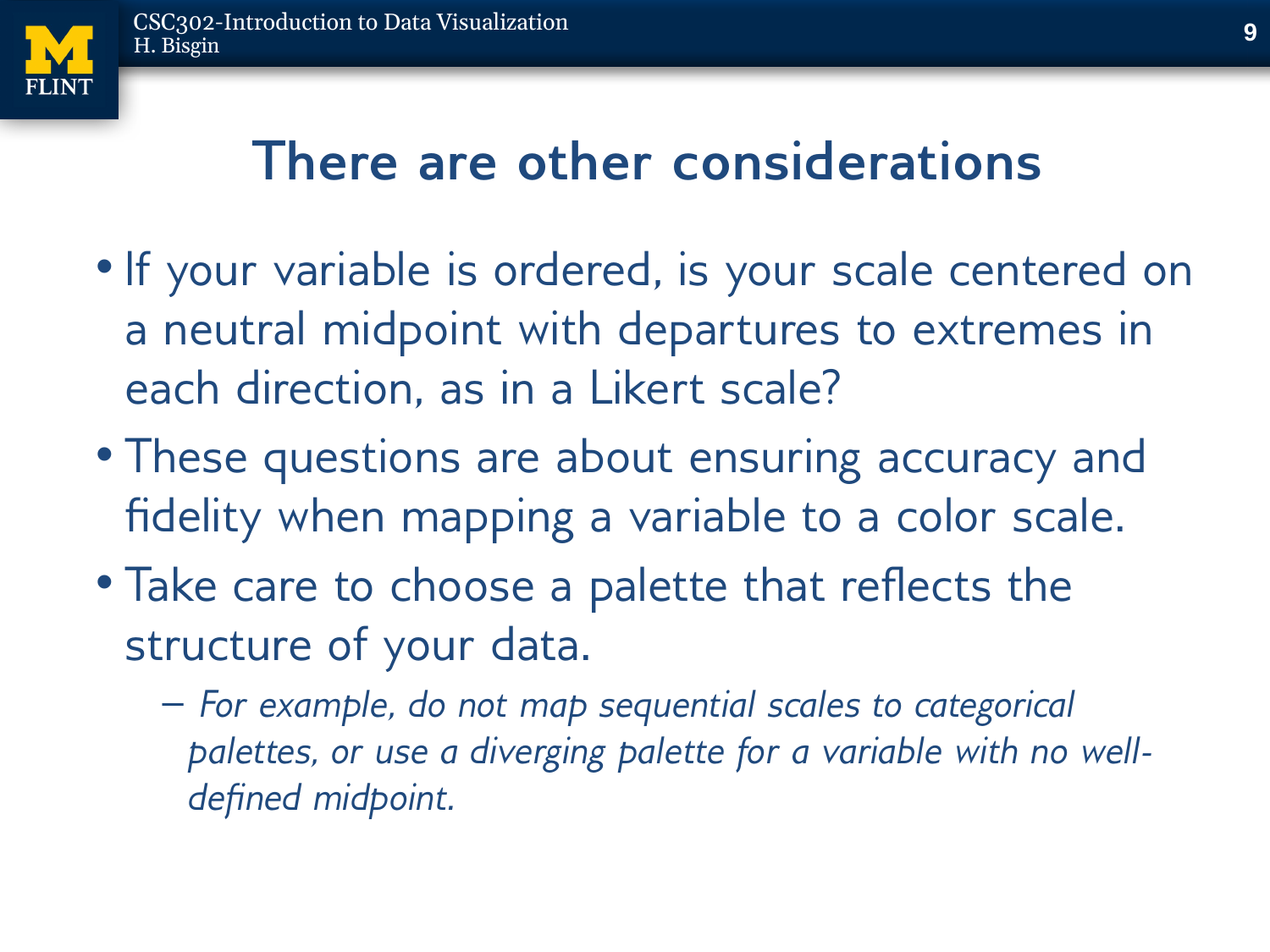

9
# There are other considerations
If your variable is ordered, is your scale centered on a neutral midpoint with departures to extremes in each direction, as in a Likert scale?
These questions are about ensuring accuracy and fidelity when mapping a variable to a color scale.
Take care to choose a palette that reflects the structure of your data.
 For example, do not map sequential scales to categorical palettes, or use a diverging palette for a variable with no well-defined midpoint.